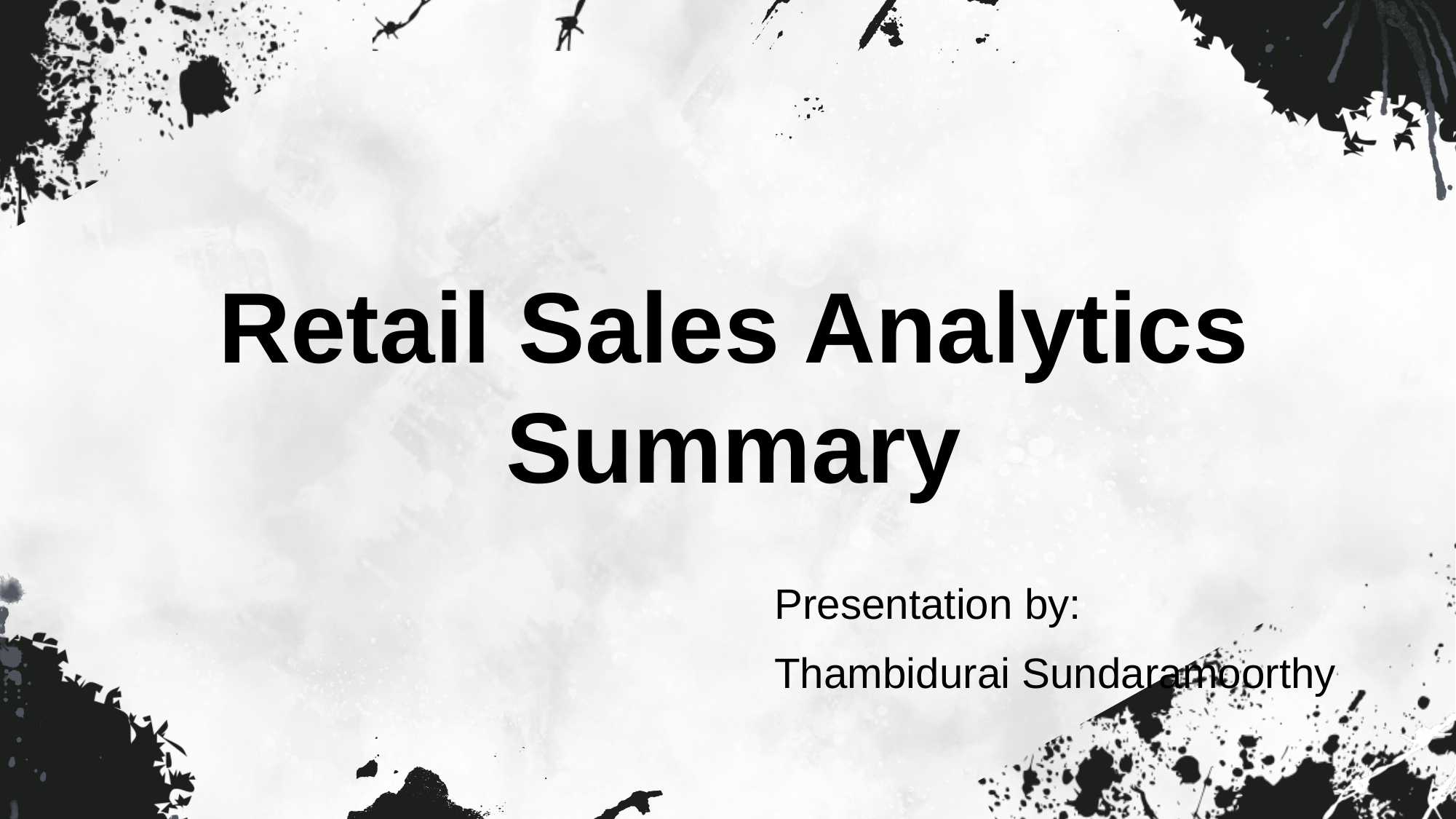

Retail Sales Analytics Summary
Presentation by:
Thambidurai Sundaramoorthy